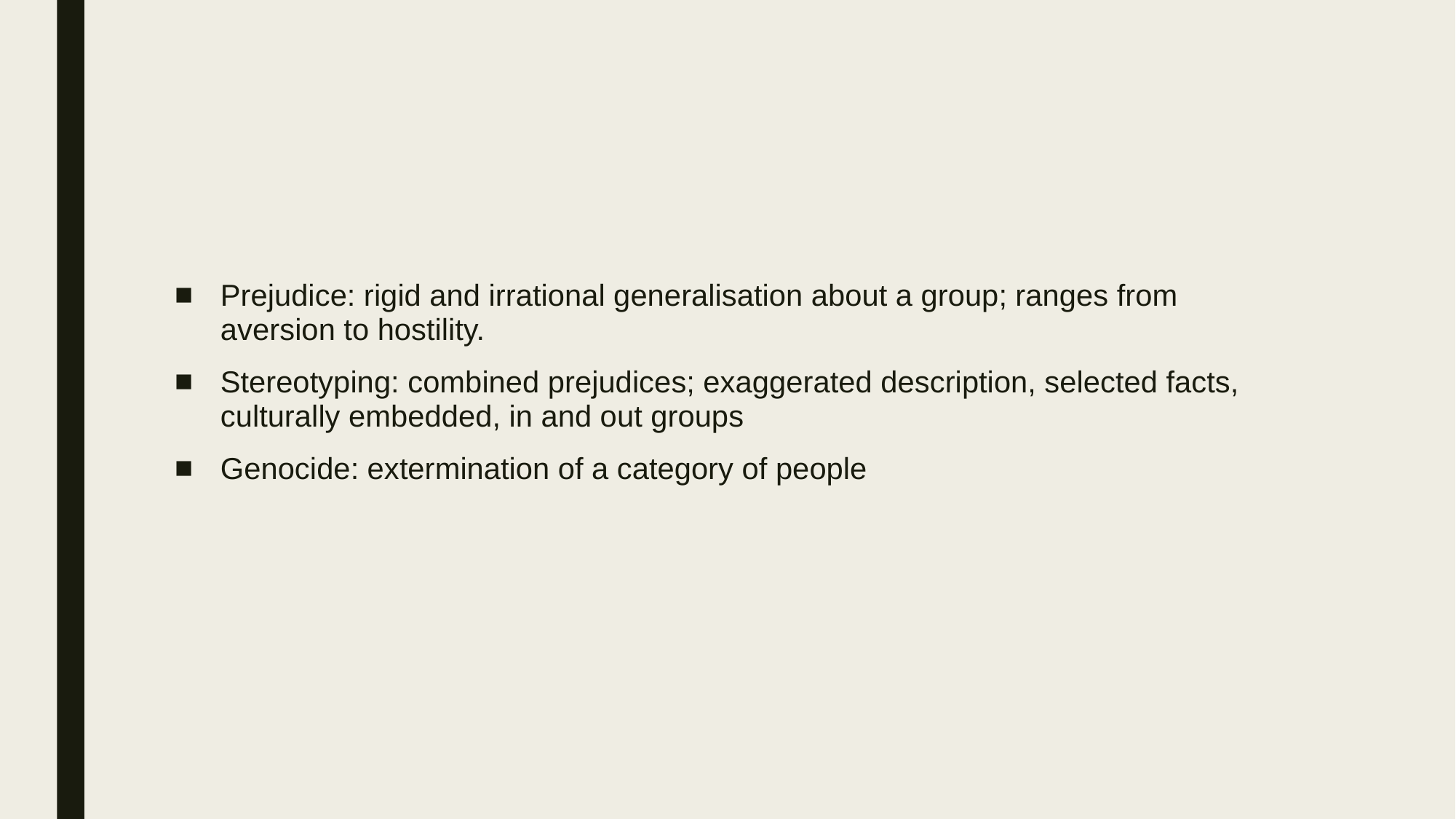

Prejudice: rigid and irrational generalisation about a group; ranges from aversion to hostility.
Stereotyping: combined prejudices; exaggerated description, selected facts, culturally embedded, in and out groups
Genocide: extermination of a category of people